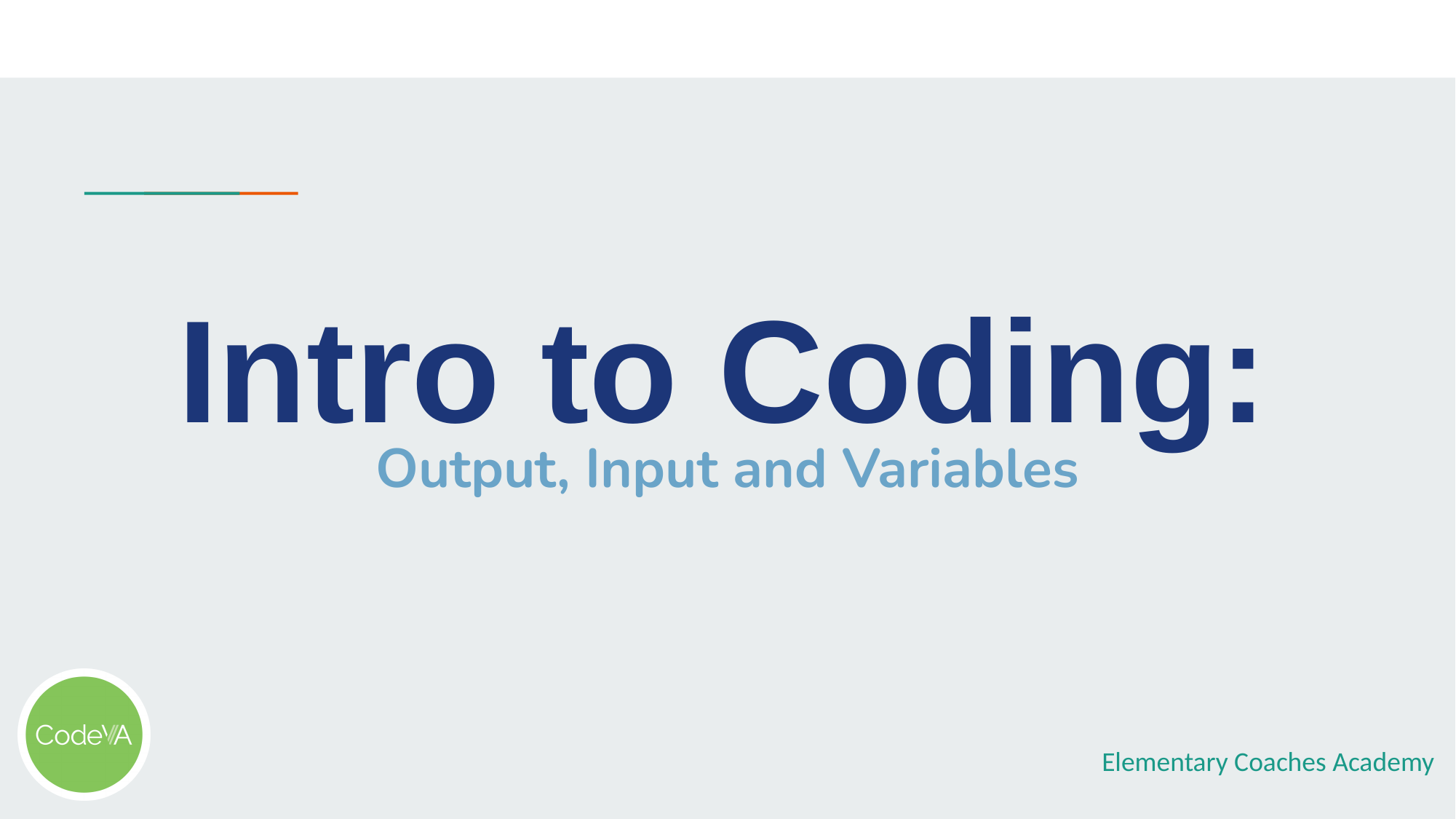

# Intro to Coding:
Output, Input and Variables
Elementary Coaches Academy